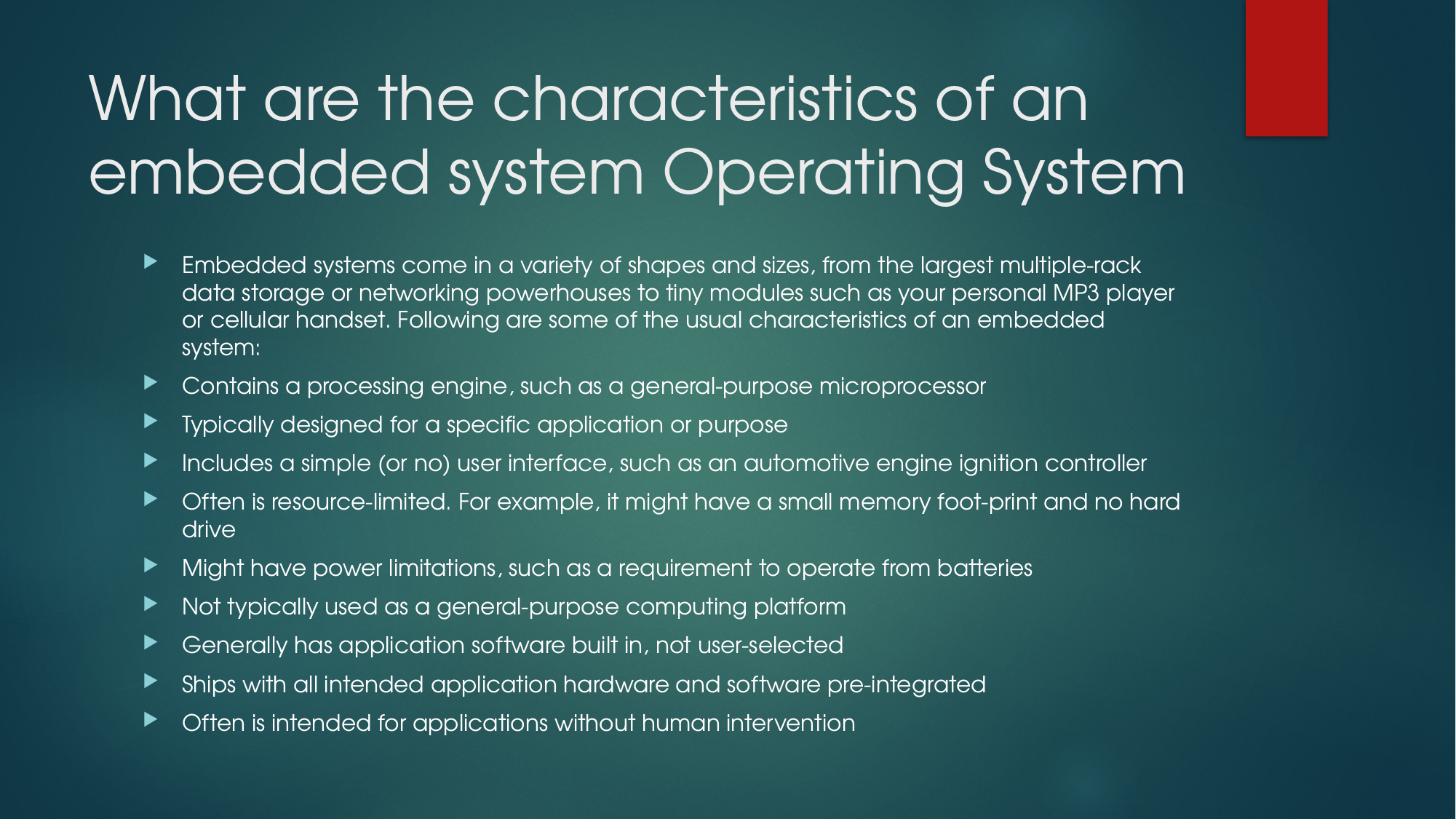

# What are the characteristics of an embedded system Operating System
Embedded systems come in a variety of shapes and sizes, from the largest multiple-rack data storage or networking powerhouses to tiny modules such as your personal MP3 player or cellular handset. Following are some of the usual characteristics of an embedded system:
Contains a processing engine, such as a general-purpose microprocessor
Typically designed for a specific application or purpose
Includes a simple (or no) user interface, such as an automotive engine ignition controller
Often is resource-limited. For example, it might have a small memory foot-print and no hard drive
Might have power limitations, such as a requirement to operate from batteries
Not typically used as a general-purpose computing platform
Generally has application software built in, not user-selected
Ships with all intended application hardware and software pre-integrated
Often is intended for applications without human intervention